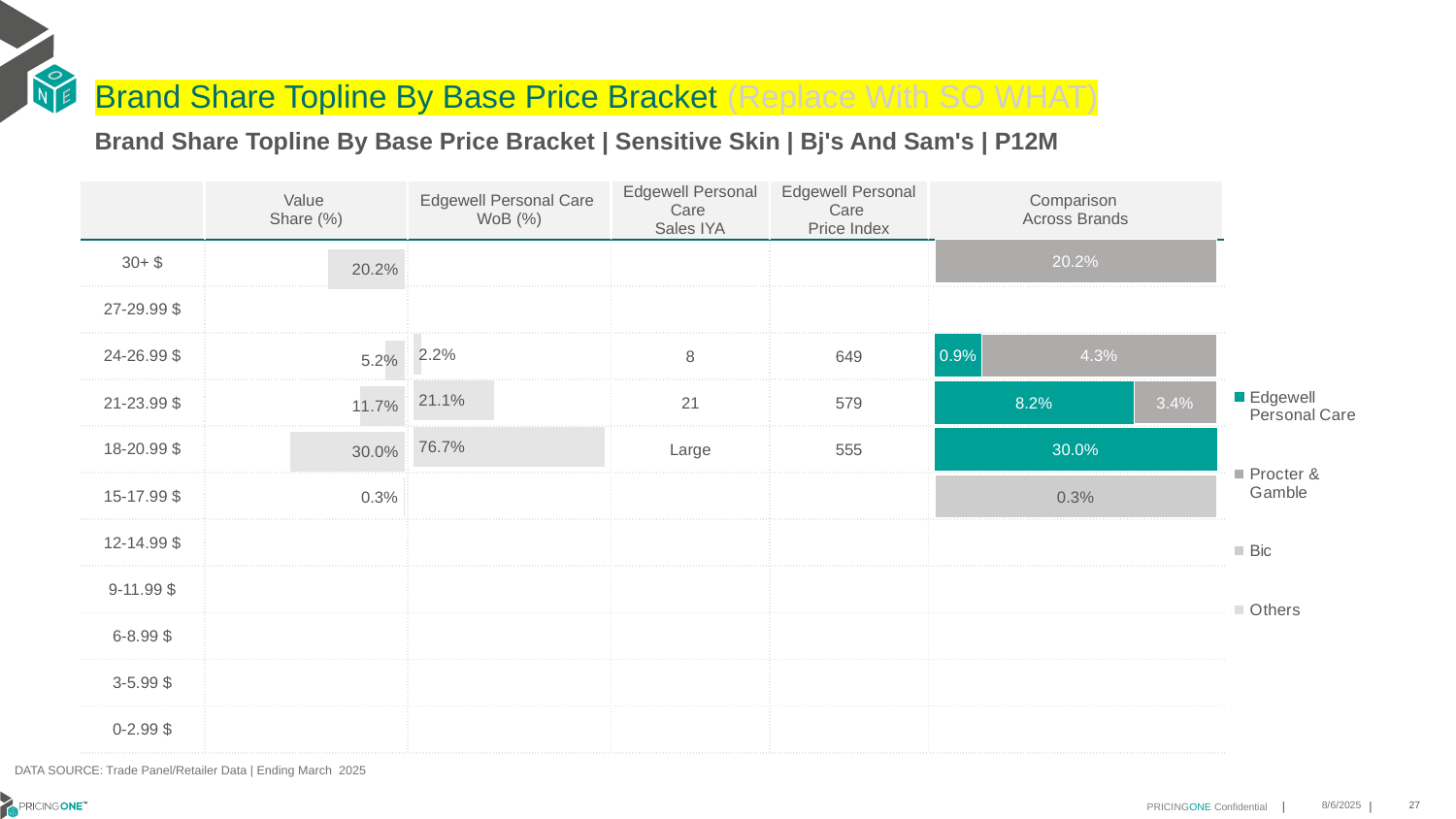

# Brand Share Topline By Base Price Bracket (Replace With SO WHAT)
Brand Share Topline By Base Price Bracket | Sensitive Skin | Bj's And Sam's | P12M
|  | Value Share (%) | Edgewell Personal Care WoB (%) | Edgewell Personal Care Sales IYA | Edgewell Personal Care Price Index | Comparison Across Brands |
| --- | --- | --- | --- | --- | --- |
| 30+ $ |  |  |  |  |  |
| 27-29.99 $ |  |  |  |  |  |
| 24-26.99 $ |  |  | 8 | 649 |  |
| 21-23.99 $ |  |  | 21 | 579 |  |
| 18-20.99 $ |  |  | Large | 555 |  |
| 15-17.99 $ |  |  |  |  |  |
| 12-14.99 $ |  |  |  |  |  |
| 9-11.99 $ |  |  |  |  |  |
| 6-8.99 $ |  |  |  |  |  |
| 3-5.99 $ |  |  |  |  |  |
| 0-2.99 $ |  |  |  |  |  |

### Chart

| Category | Edgewell Personal Care | Procter & Gamble | Bic | Others |
|---|---|---|---|---|
| 30+ $ | None | 0.20163682596745286 | None | None |
| 27-29.99 $ | None | None | None | None |
| 24-26.99 $ | 0.008662386742745113 | 0.04322105826844003 | None | None |
| 21-23.99 $ | 0.08237689967407223 | 0.03442113120759305 | None | None |
| 18-20.99 $ | 0.2998791854071016 | None | None | None |
| 15-17.99 $ | None | None | 0.002571144943383437 | None |
| 12-14.99 $ | None | None | None | None |
| 9-11.99 $ | None | None | None | None |
| 6-8.99 $ | None | None | None | None |
| 3-5.99 $ | None | None | None | None |
| 0-2.99 $ | None | None | None | None |

### Chart

| Category | Value Share |
|---|---|
|  | 0.20163682596745286 |

### Chart

| Category | Brand WoB % |
|---|---|
|  | None |
DATA SOURCE: Trade Panel/Retailer Data | Ending March  2025

8/6/2025
27